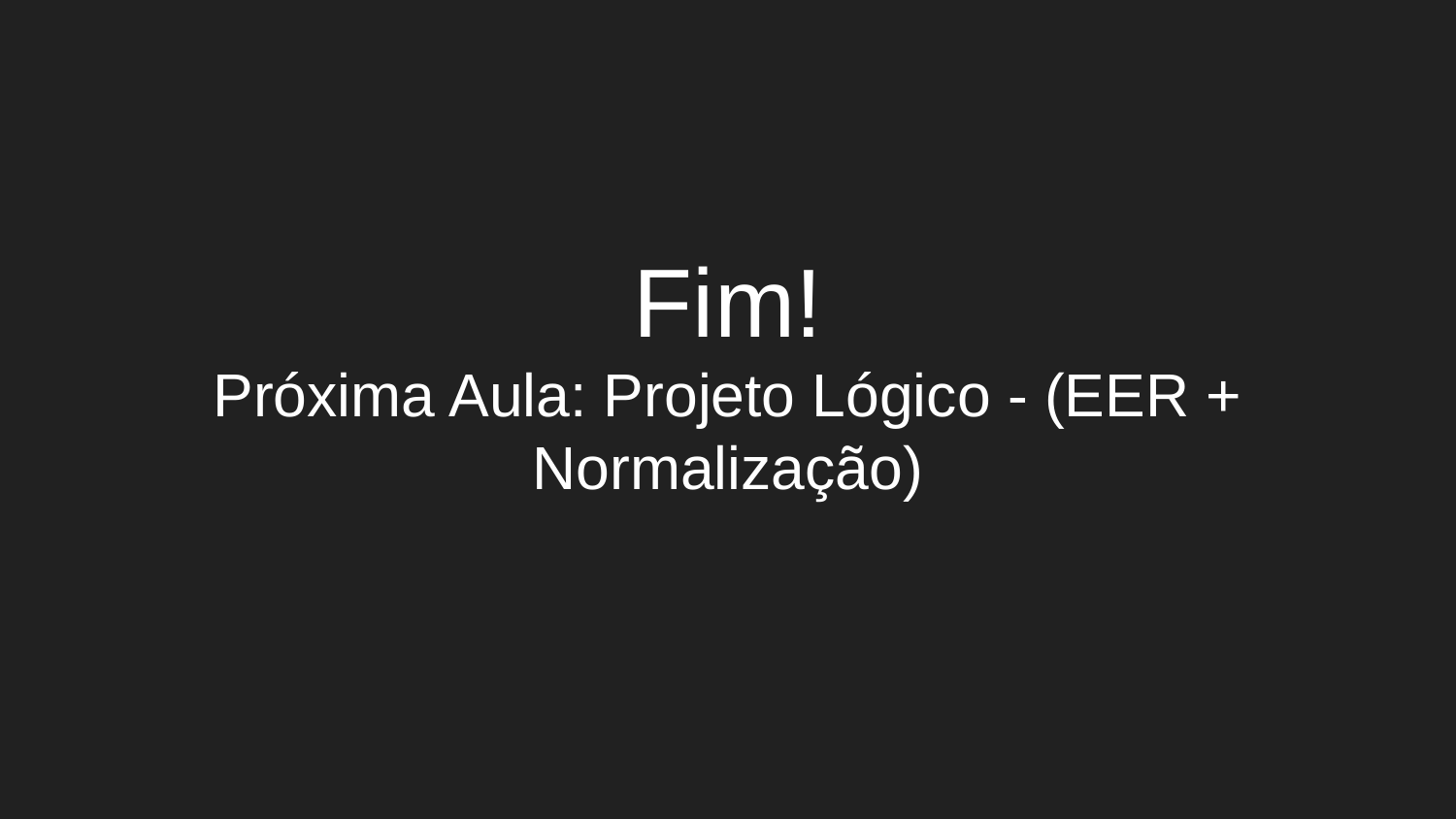

# Fim!
Próxima Aula: Projeto Lógico - (EER + Normalização)